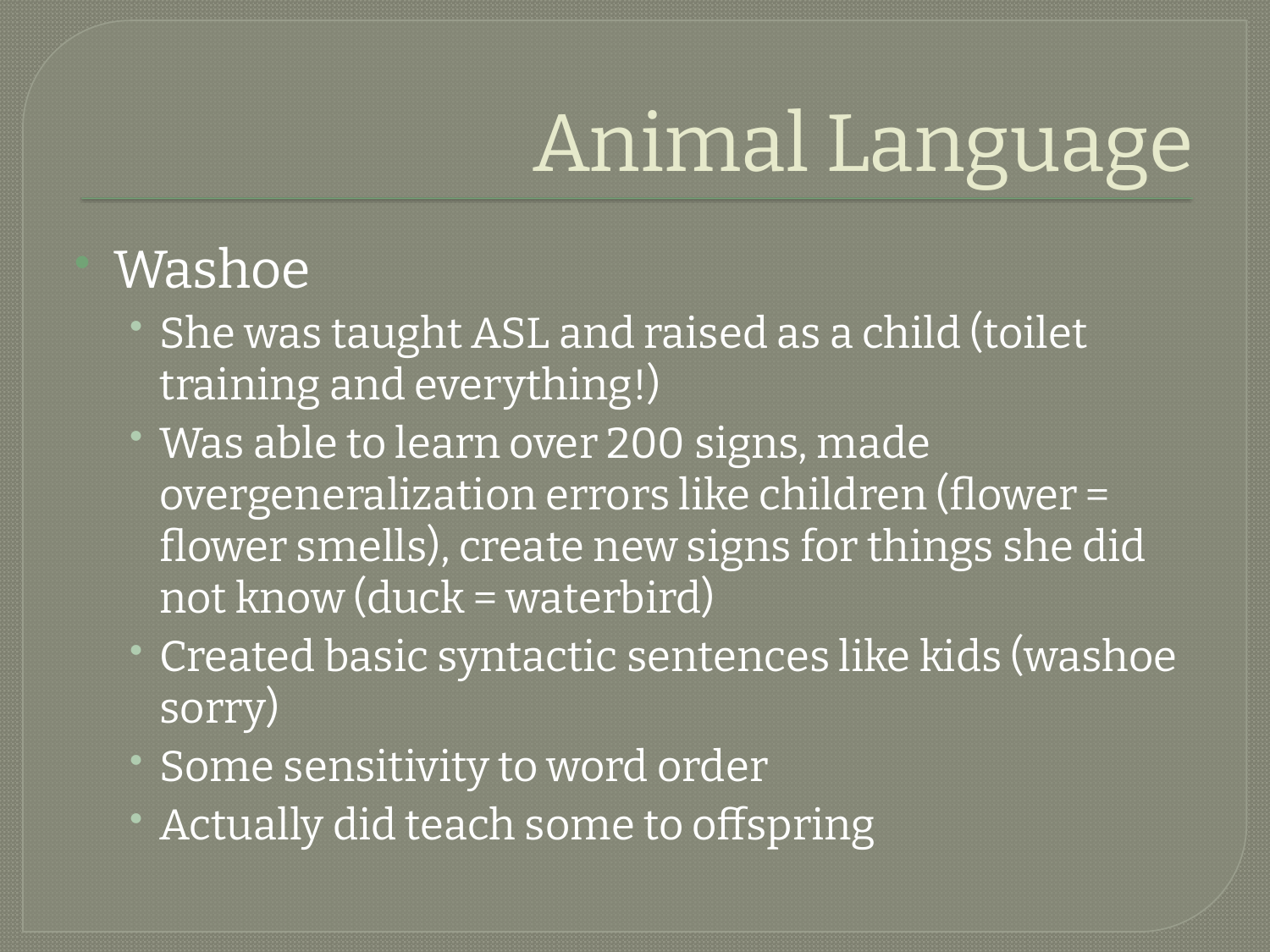

# Animal Language
Washoe
She was taught ASL and raised as a child (toilet training and everything!)
Was able to learn over 200 signs, made overgeneralization errors like children (flower = flower smells), create new signs for things she did not know (duck = waterbird)
Created basic syntactic sentences like kids (washoe sorry)
Some sensitivity to word order
Actually did teach some to offspring